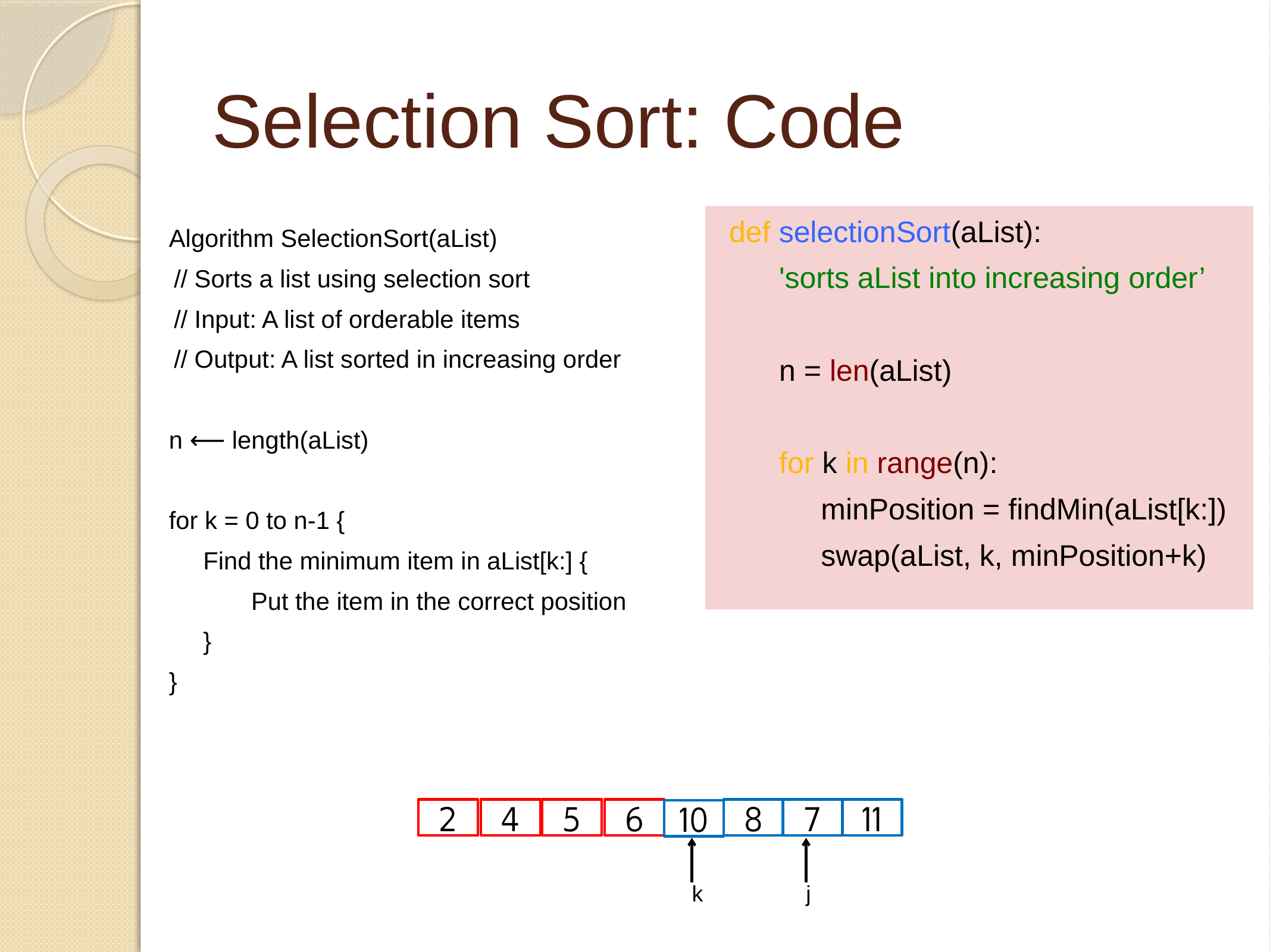

# Selection Sort: Code
def selectionSort(aList):
      'sorts aList into increasing order’

      n = len(aList)

      for k in range(n):
           minPosition = findMin(aList[k:])
           swap(aList, k, minPosition+k)

Algorithm SelectionSort(aList)
// Sorts a list using selection sort
// Input: A list of orderable items
// Output: A list sorted in increasing order

n ⟵ length(aList)

for k = 0 to n-1 {
     Find the minimum item in aList[k:] {
            Put the item in the correct position
     }
}

2
4
5
6
8
7
11
10
k
j